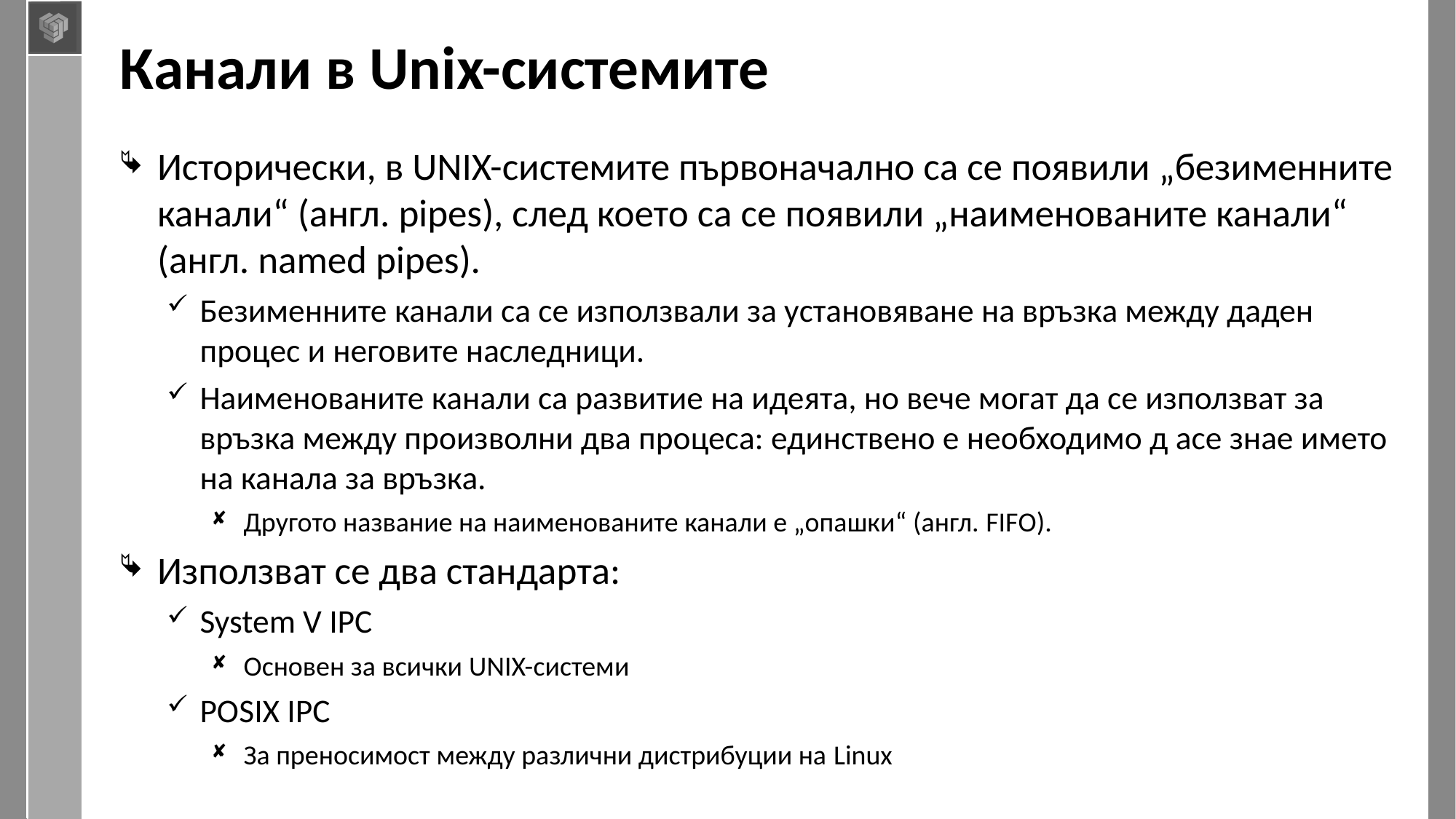

# Канали в Unix-системите
Исторически, в UNIX-системите първоначално са се появили „безименните канали“ (англ. pipes), след което са се появили „наименованите канали“ (англ. named pipes).
Безименните канали са се използвали за установяване на връзка между даден процес и неговите наследници.
Наименованите канали са развитие на идеята, но вече могат да се използват за връзка между произволни два процеса: единствено е необходимо д асе знае името на канала за връзка.
Другото название на наименованите канали е „опашки“ (англ. FIFO).
Използват се два стандарта:
System V IPC
Основен за всички UNIX-системи
POSIX IPC
За преносимост между различни дистрибуции на Linux